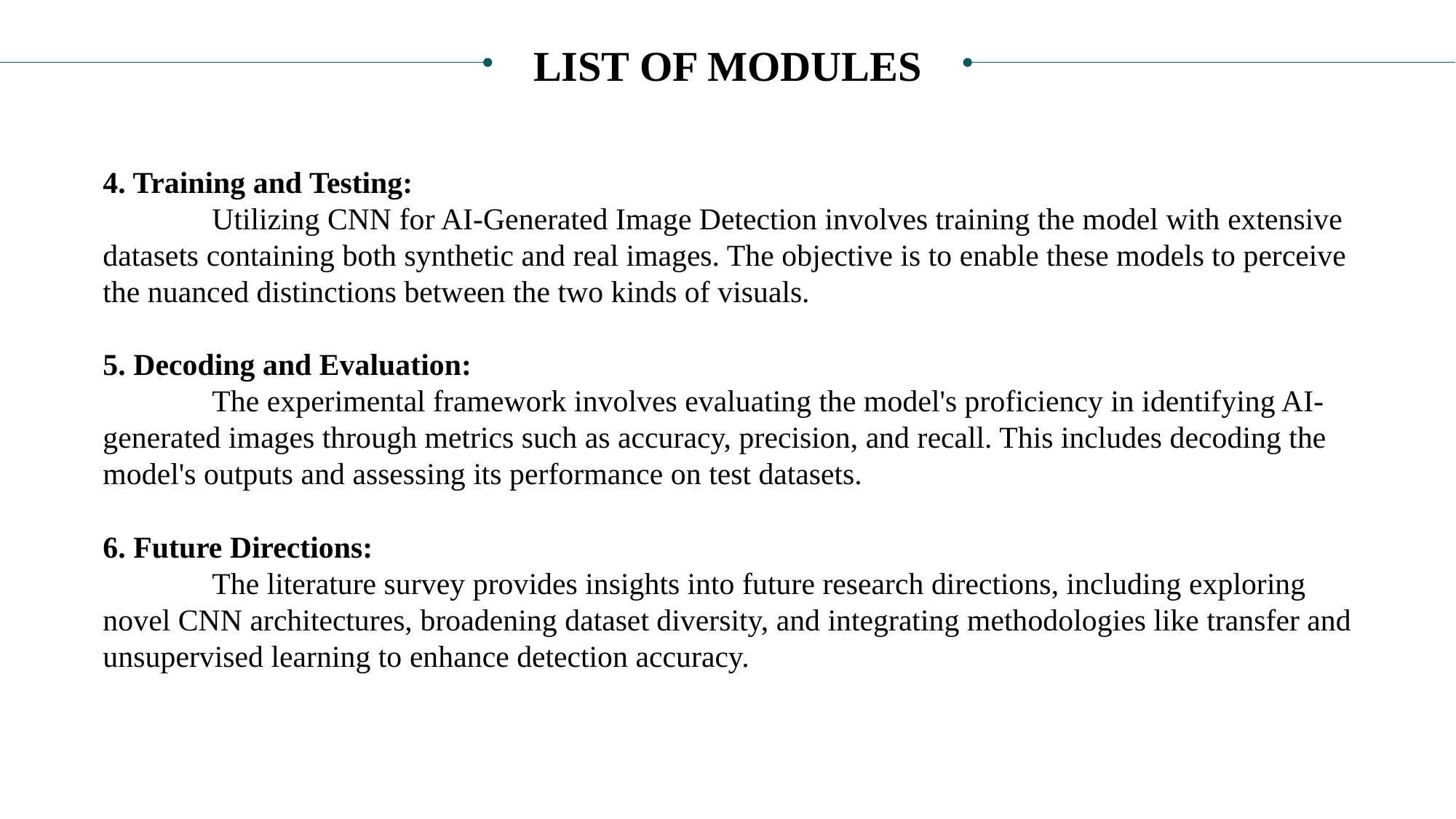

LIST OF MODULES

4. Training and Testing:
	Utilizing CNN for AI-Generated Image Detection involves training the model with extensive datasets containing both synthetic and real images. The objective is to enable these models to perceive the nuanced distinctions between the two kinds of visuals.

5. Decoding and Evaluation:
	The experimental framework involves evaluating the model's proficiency in identifying AI-generated images through metrics such as accuracy, precision, and recall. This includes decoding the model's outputs and assessing its performance on test datasets.

6. Future Directions:
	The literature survey provides insights into future research directions, including exploring novel CNN architectures, broadening dataset diversity, and integrating methodologies like transfer and unsupervised learning to enhance detection accuracy.